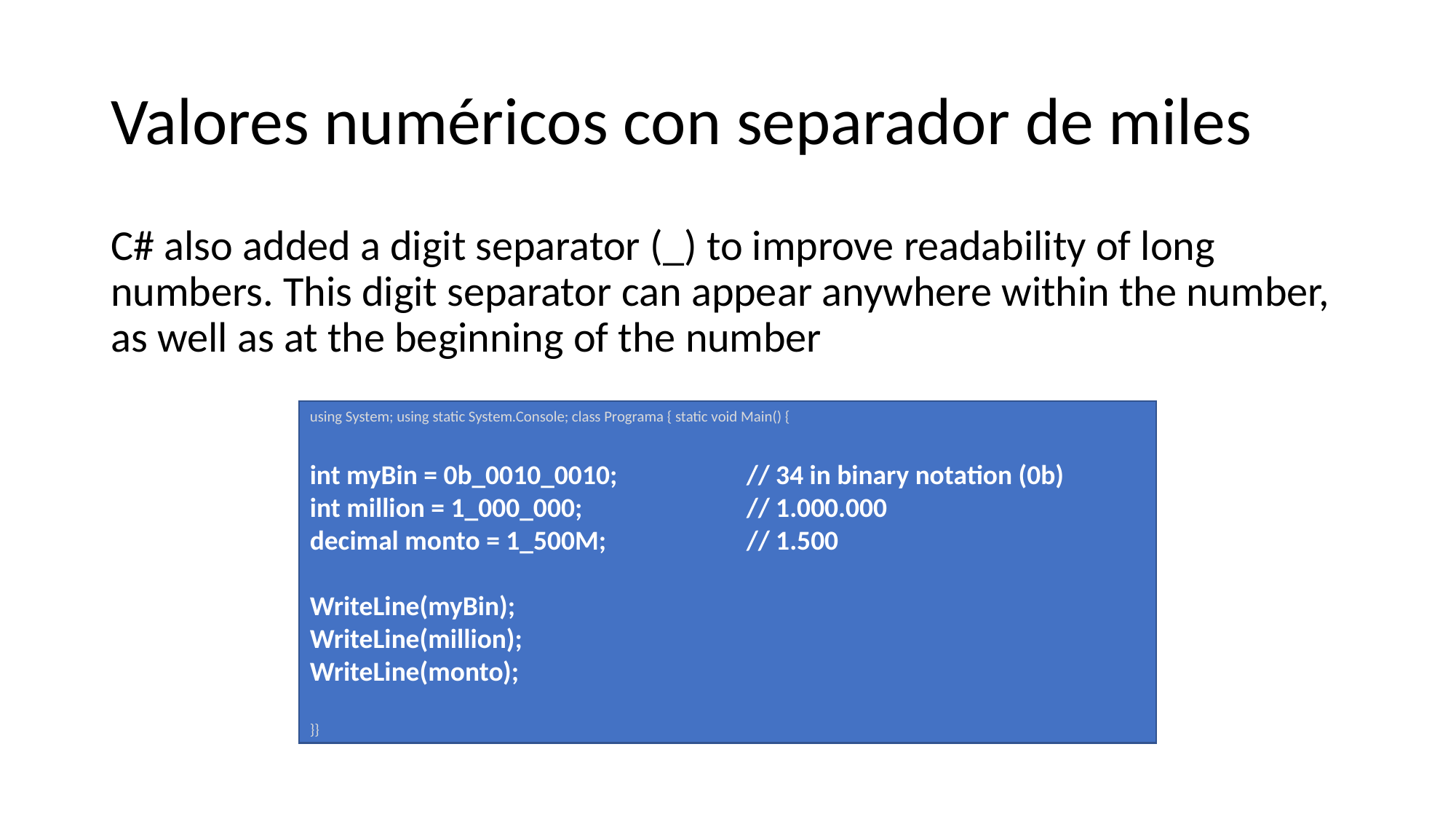

# Valores numéricos con separador de miles
C# also added a digit separator (_) to improve readability of long numbers. This digit separator can appear anywhere within the number, as well as at the beginning of the number

using System; using static System.Console; class Programa { static void Main() {

int myBin = 0b_0010_0010; 		// 34 in binary notation (0b)
int million = 1_000_000;		// 1.000.000
decimal monto = 1_500M;		// 1.500

WriteLine(myBin);
WriteLine(million);
WriteLine(monto);

}}